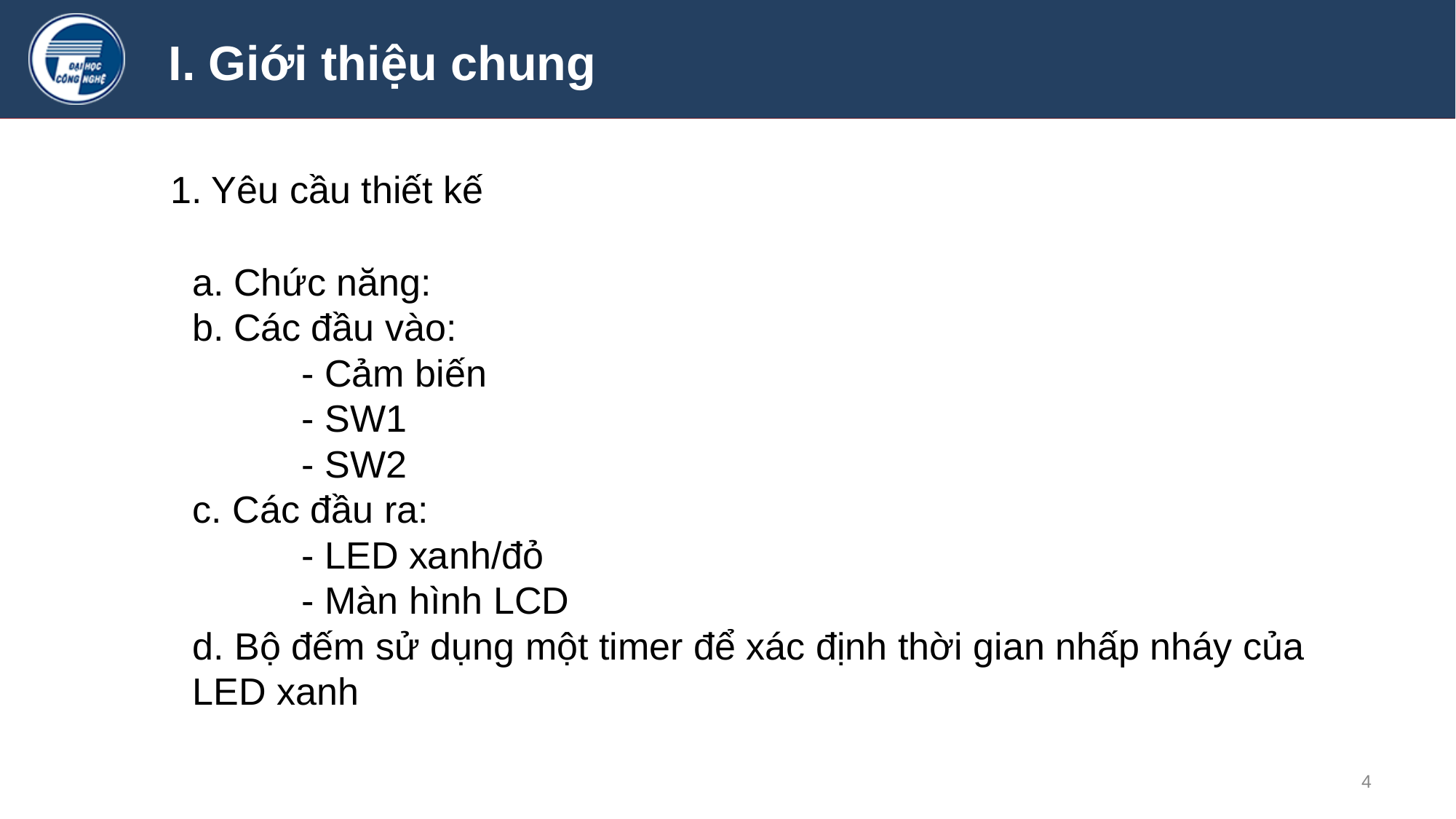

# I. Giới thiệu chung
1. Yêu cầu thiết kế
Chức năng:
Các đầu vào:
	- Cảm biến
	- SW1
	- SW2
c. Các đầu ra:
	- LED xanh/đỏ
	- Màn hình LCD
d. Bộ đếm sử dụng một timer để xác định thời gian nhấp nháy của LED xanh
4